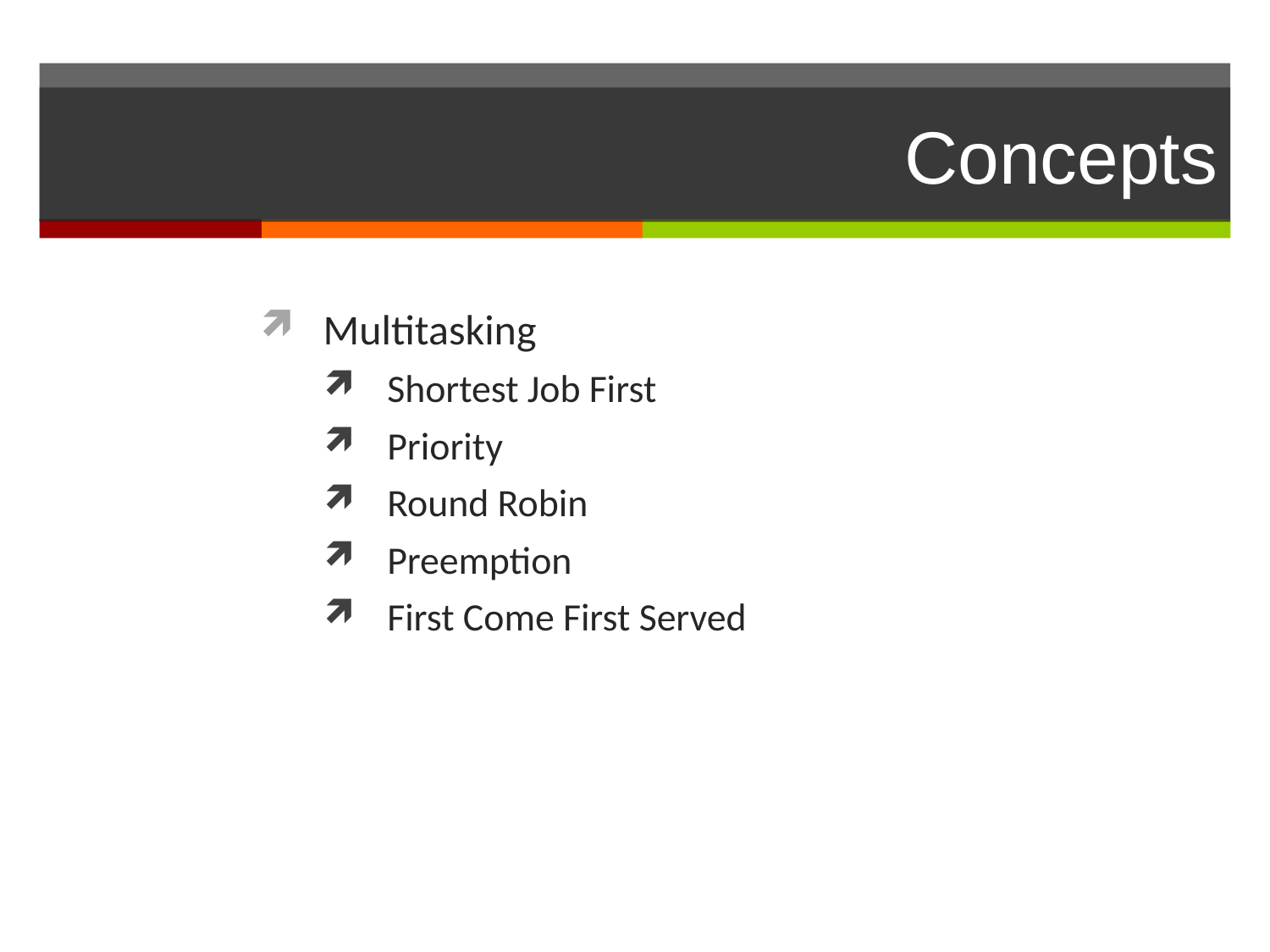

# Concepts
Multitasking
Shortest Job First
Priority
Round Robin
Preemption
First Come First Served